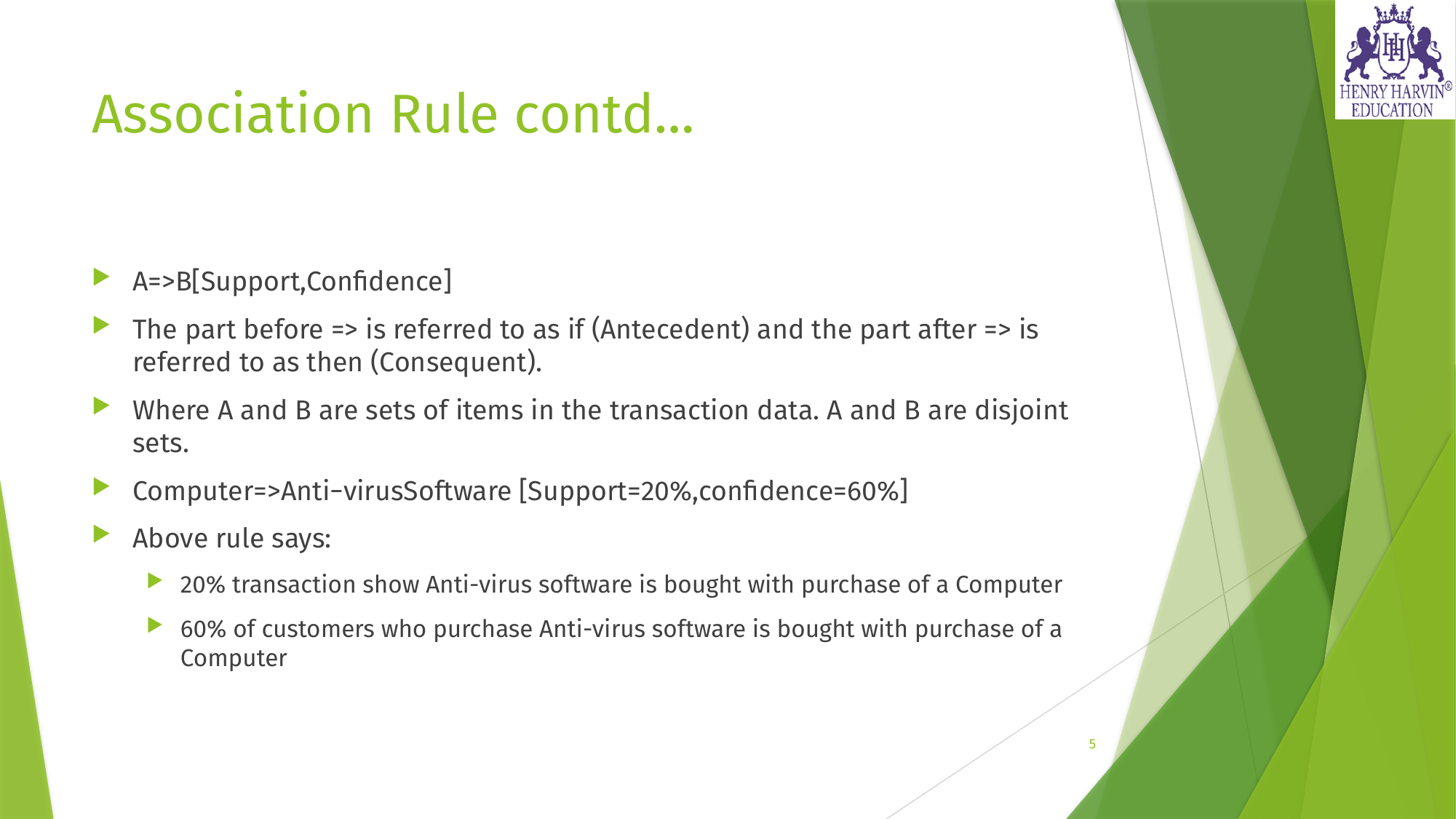

# Association Rule contd…
A=>B[Support,Confidence]
The part before => is referred to as if (Antecedent) and the part after => is referred to as then (Consequent).
Where A and B are sets of items in the transaction data. A and B are disjoint sets.
Computer=>Anti−virusSoftware [Support=20%,confidence=60%]
Above rule says:
20% transaction show Anti-virus software is bought with purchase of a Computer
60% of customers who purchase Anti-virus software is bought with purchase of a Computer
5